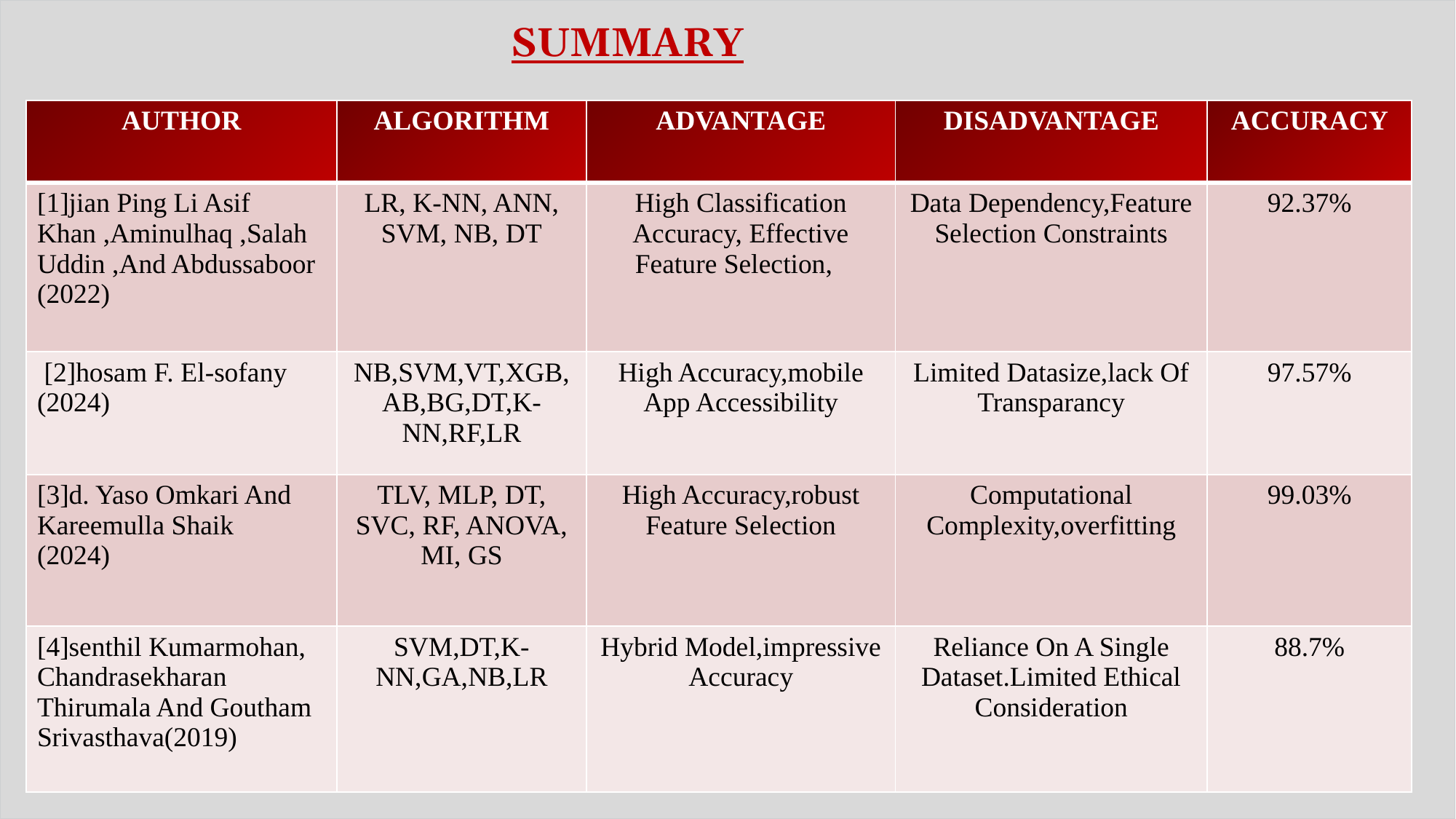

# SUMMARY
| AUTHOR | ALGORITHM | ADVANTAGE | DISADVANTAGE | ACCURACY |
| --- | --- | --- | --- | --- |
| [1]jian Ping Li Asif Khan ,Aminulhaq ,Salah Uddin ,And Abdussaboor (2022) | LR, K-NN, ANN, SVM, NB, DT | High Classification Accuracy, Effective Feature Selection, | Data Dependency,Feature Selection Constraints | 92.37% |
| [2]hosam F. El-sofany (2024) | NB,SVM,VT,XGB,AB,BG,DT,K-NN,RF,LR | High Accuracy,mobile App Accessibility | Limited Datasize,lack Of Transparancy | 97.57% |
| [3]d. Yaso Omkari And Kareemulla Shaik (2024) | TLV, MLP, DT, SVC, RF, ANOVA, MI, GS | High Accuracy,robust Feature Selection | Computational Complexity,overfitting | 99.03% |
| [4]senthil Kumarmohan, Chandrasekharan Thirumala And Goutham Srivasthava(2019) | SVM,DT,K-NN,GA,NB,LR | Hybrid Model,impressive Accuracy | Reliance On A Single Dataset.Limited Ethical Consideration | 88.7% |